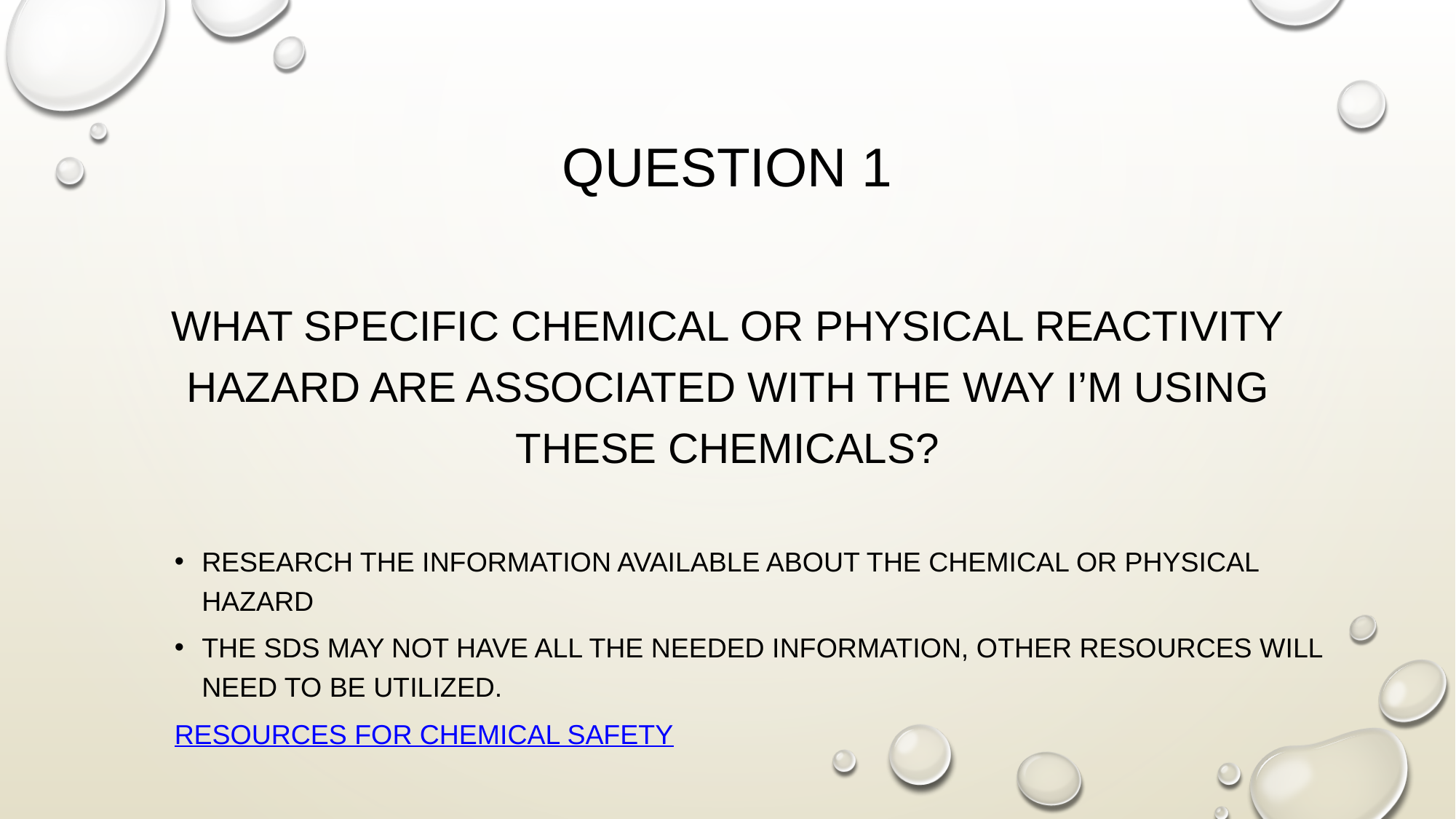

# Question 1
What specific chemical or physical reactivity hazard are associated with the way I’m using these chemicals?

Research the information available about the chemical or Physical Hazard
The SDS may not have all the needed information, other resources will need to be utilized.
Resources for Chemical Safety